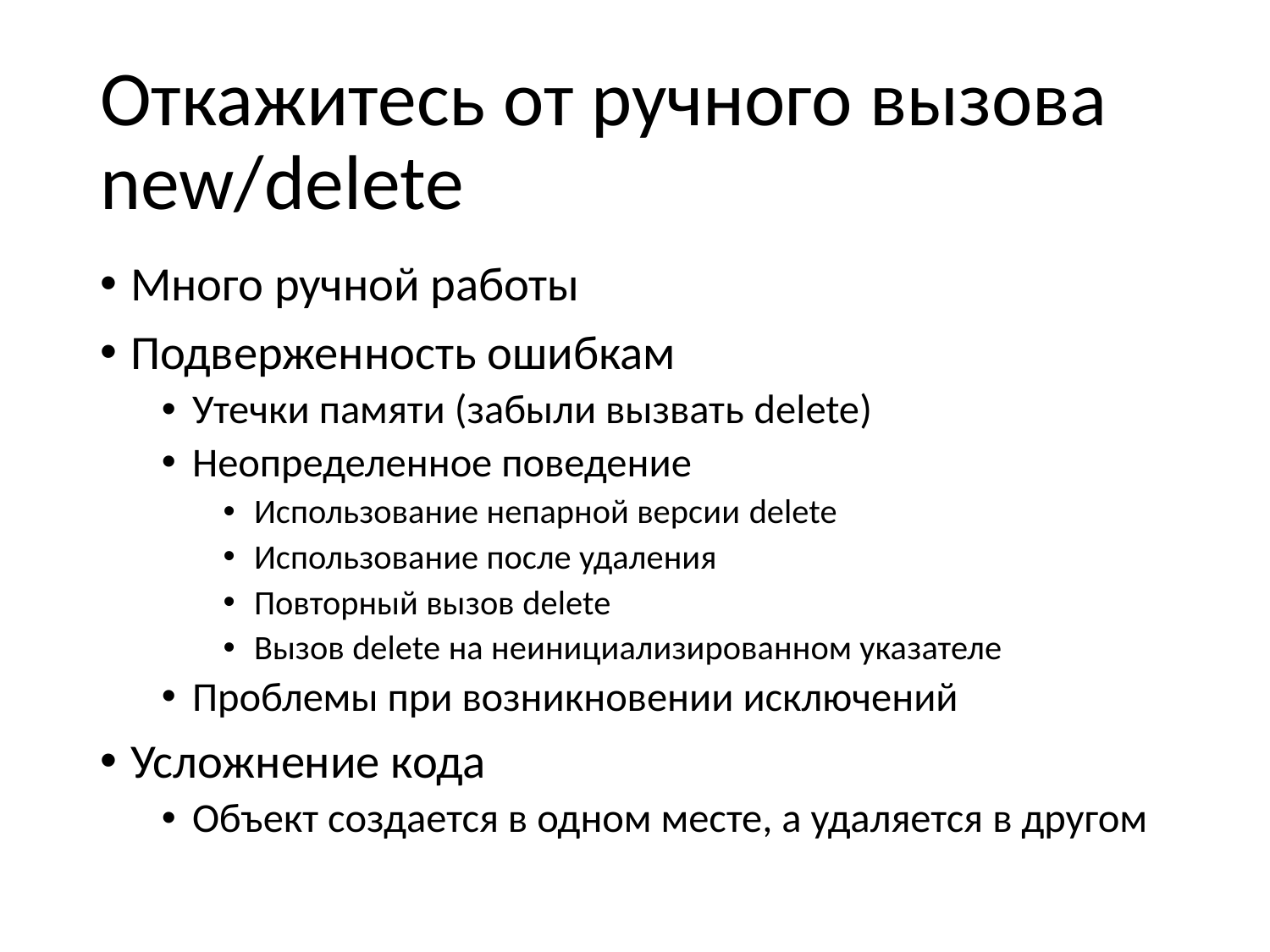

# Откажитесь от ручного вызова new/delete
Много ручной работы
Подверженность ошибкам
Утечки памяти (забыли вызвать delete)
Неопределенное поведение
Использование непарной версии delete
Использование после удаления
Повторный вызов delete
Вызов delete на неинициализированном указателе
Проблемы при возникновении исключений
Усложнение кода
Объект создается в одном месте, а удаляется в другом